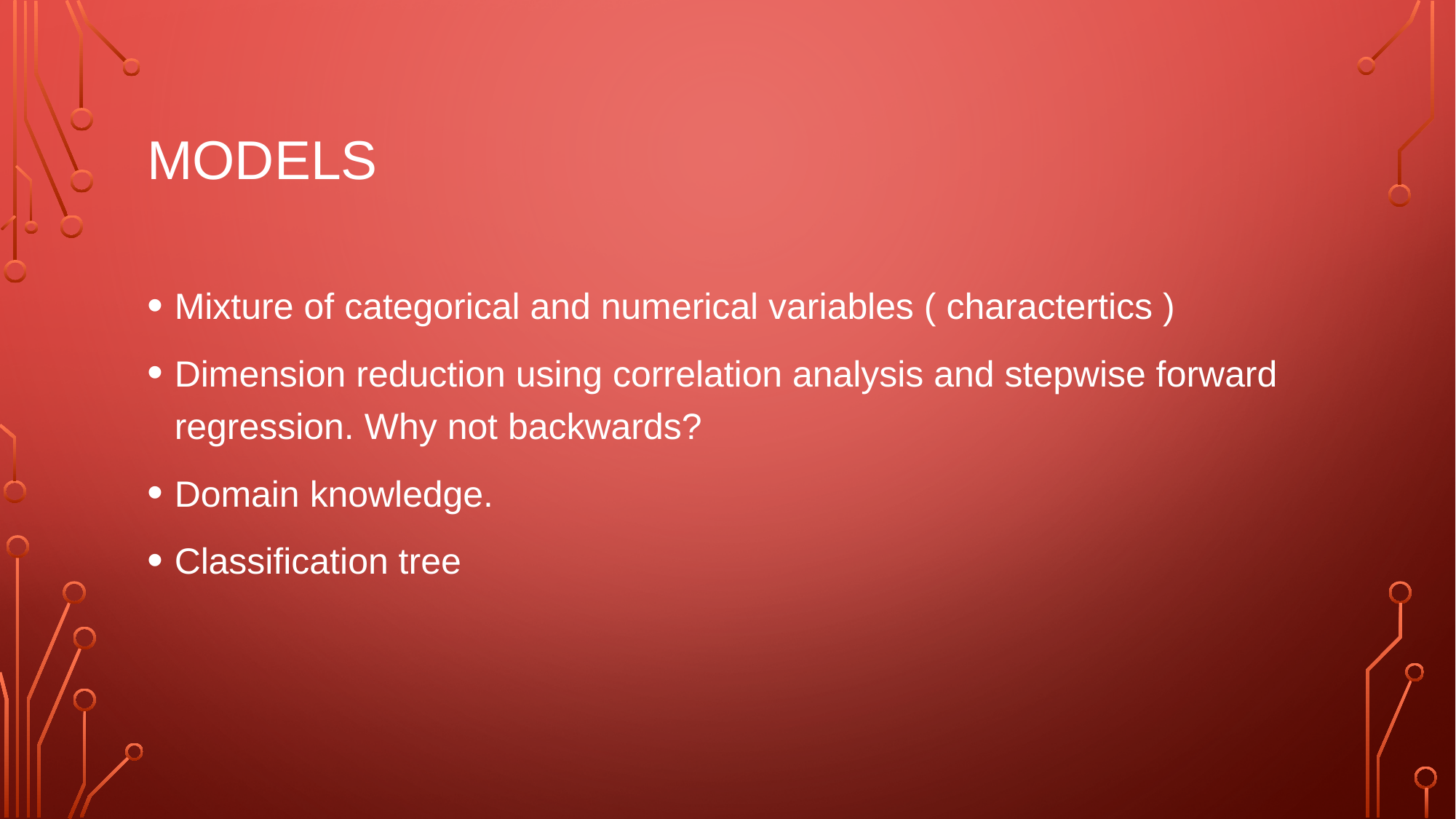

# Models
Mixture of categorical and numerical variables ( charactertics )
Dimension reduction using correlation analysis and stepwise forward regression. Why not backwards?
Domain knowledge.
Classification tree